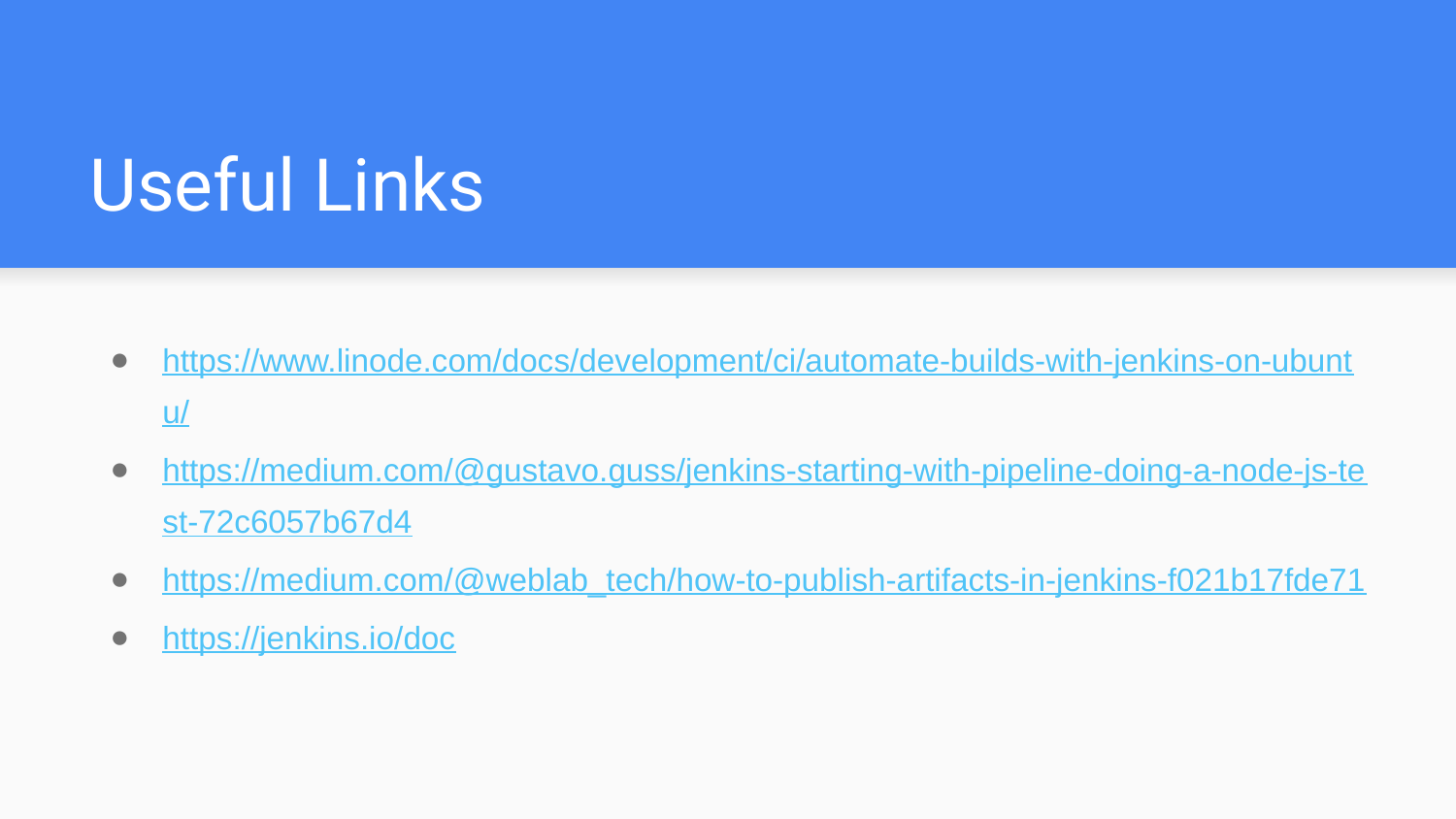

# Useful Links
https://www.linode.com/docs/development/ci/automate-builds-with-jenkins-on-ubuntu/
https://medium.com/@gustavo.guss/jenkins-starting-with-pipeline-doing-a-node-js-test-72c6057b67d4
https://medium.com/@weblab_tech/how-to-publish-artifacts-in-jenkins-f021b17fde71
https://jenkins.io/doc